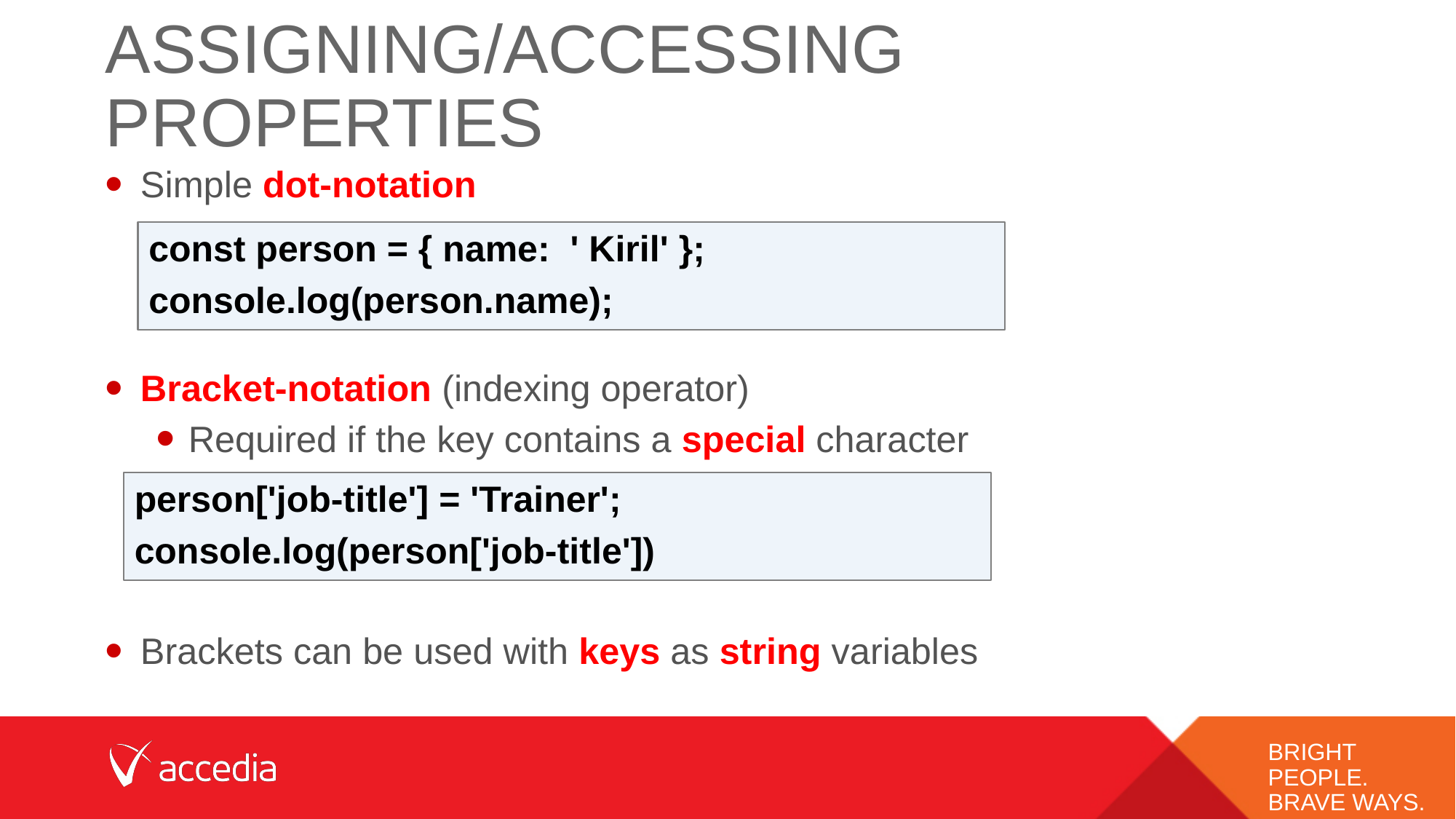

# Assigning/accessing Properties
Simple dot-notation

Bracket-notation (indexing operator)
Required if the key contains a special character

Brackets can be used with keys as string variables

const person = { name:  ' Kiril' };
console.log(person.name);
person['job-title'] = 'Trainer';
console.log(person['job-title'])